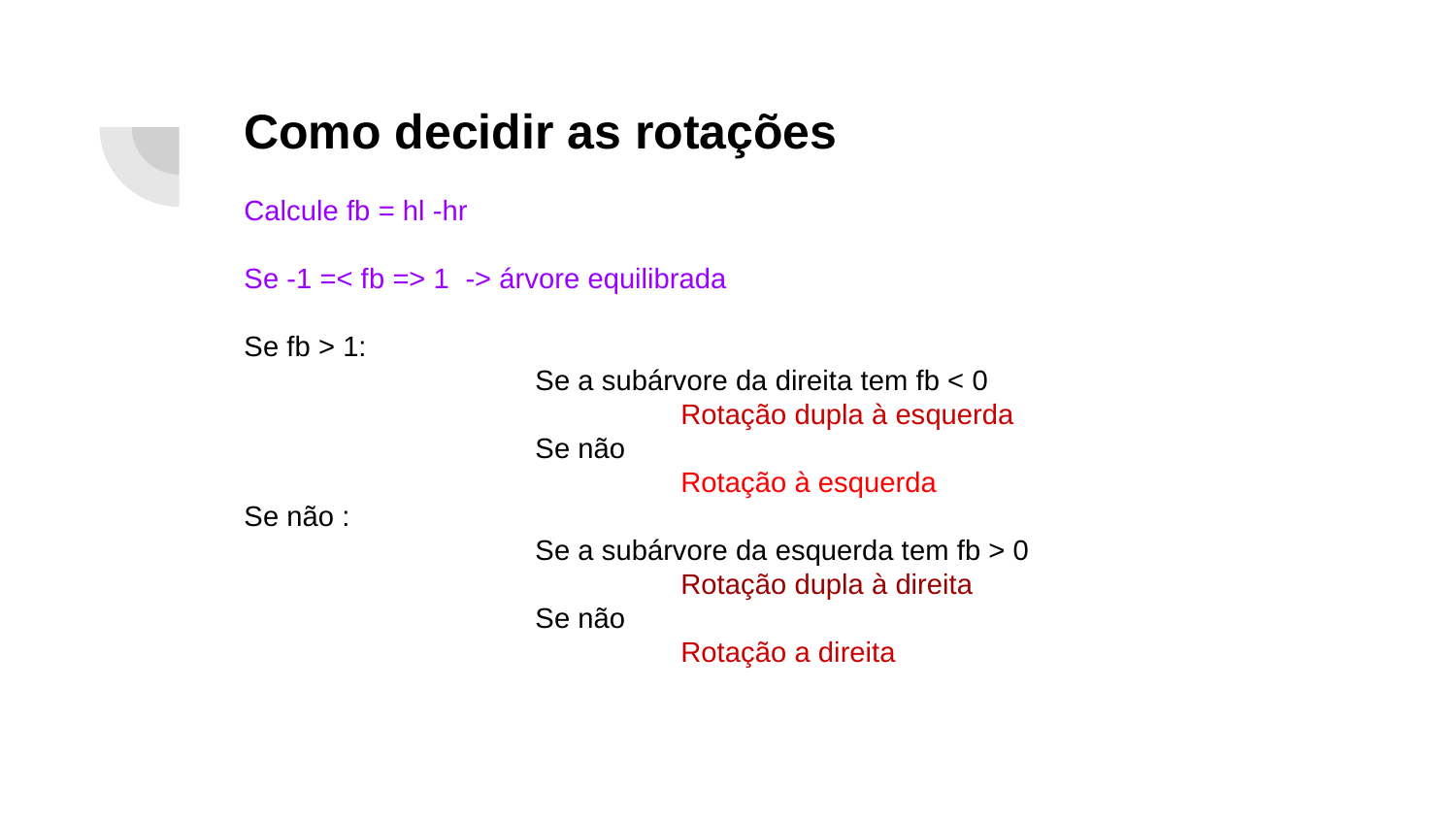

Como decidir as rotações

Calcule fb = hl -hr

Se -1 =< fb => 1  -> árvore equilibrada

Se fb > 1:
		Se a subárvore da direita tem fb < 0
			Rotação dupla à esquerda
		Se não
			Rotação à esquerda
Se não :
		Se a subárvore da esquerda tem fb > 0
			Rotação dupla à direita
		Se não
			Rotação a direita